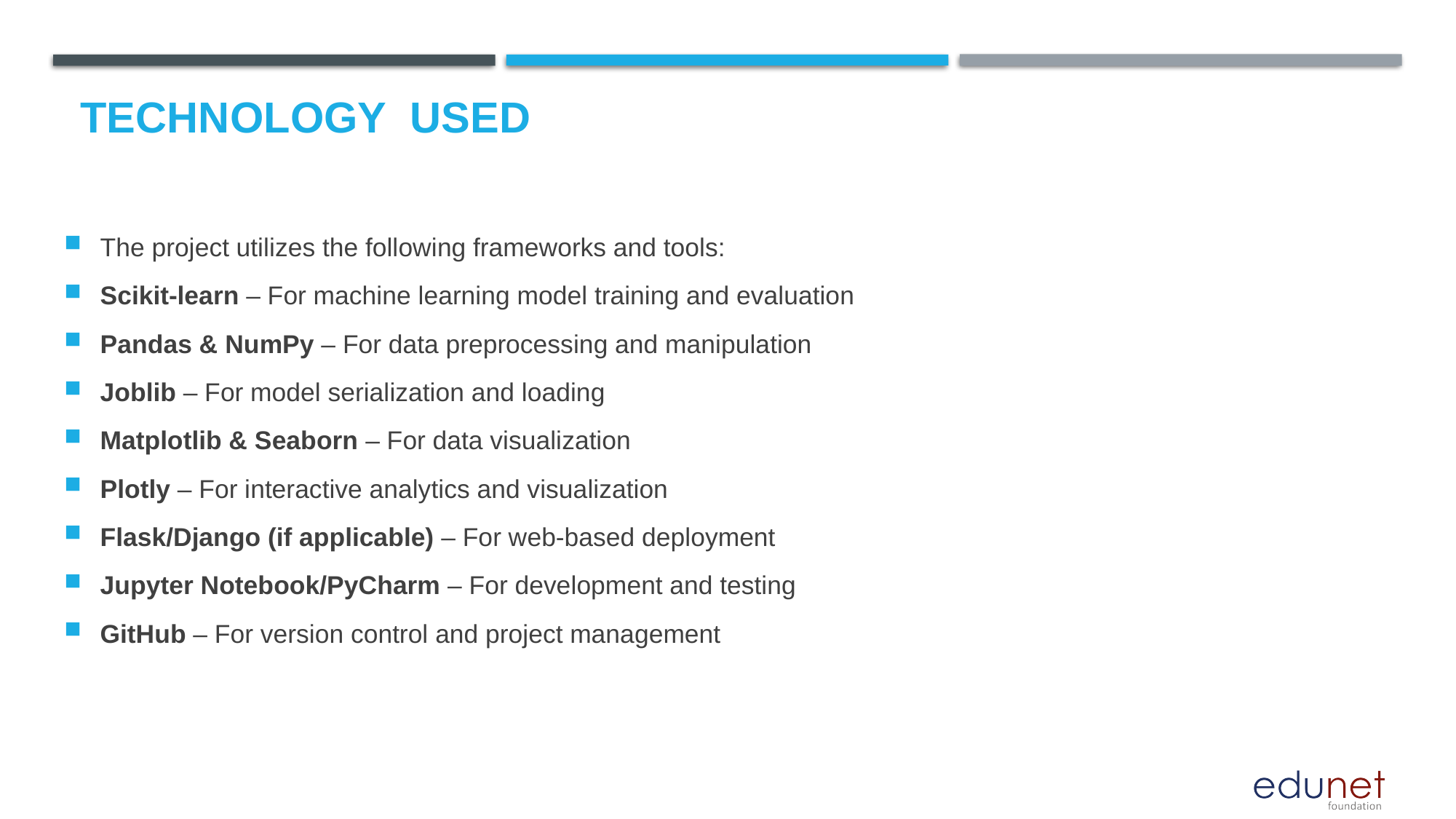

# Technology  used
The project utilizes the following frameworks and tools:
Scikit-learn – For machine learning model training and evaluation
Pandas & NumPy – For data preprocessing and manipulation
Joblib – For model serialization and loading
Matplotlib & Seaborn – For data visualization
Plotly – For interactive analytics and visualization
Flask/Django (if applicable) – For web-based deployment
Jupyter Notebook/PyCharm – For development and testing
GitHub – For version control and project management